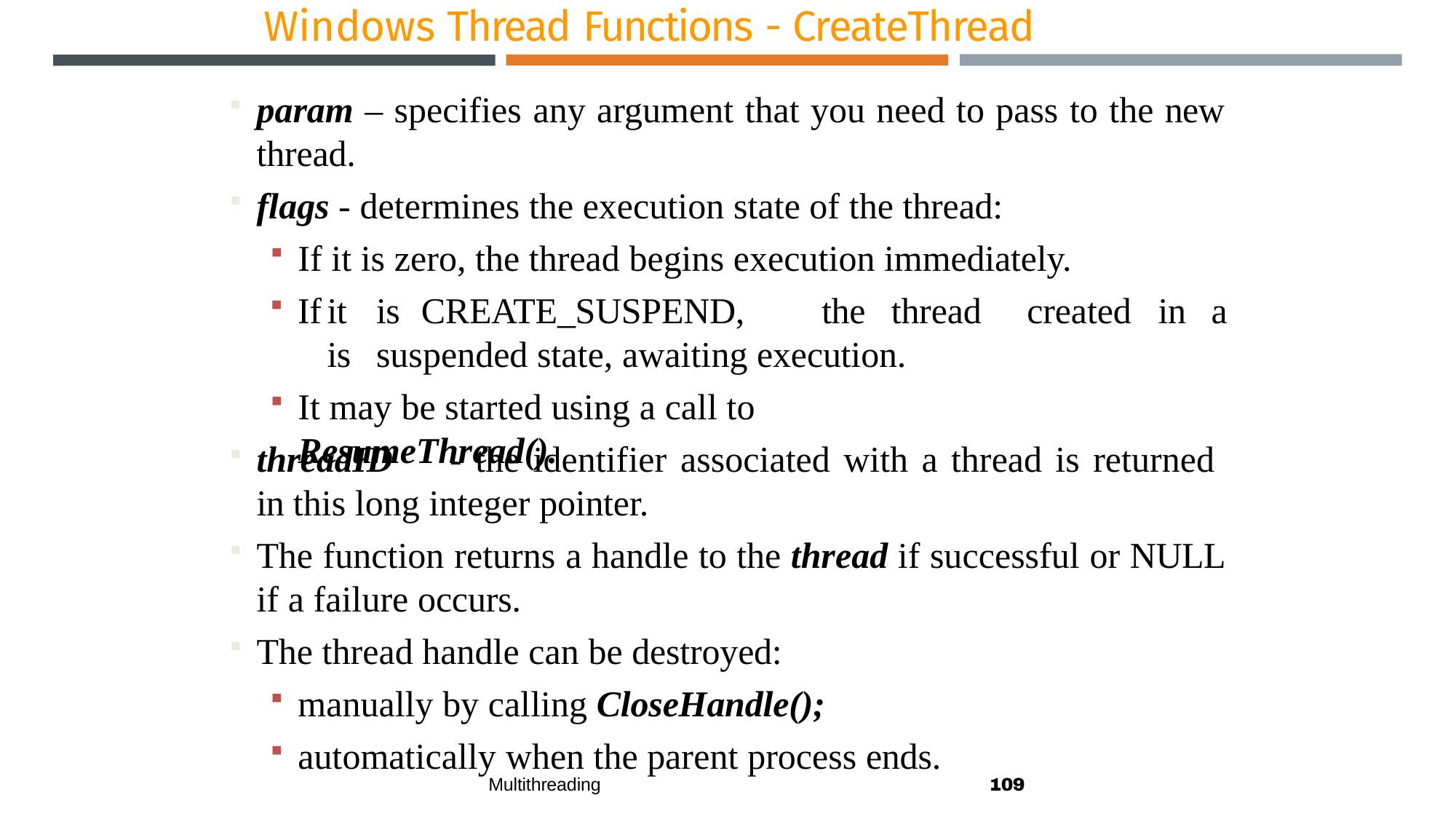

# Windows Thread Functions - CreateThread
param – specifies any argument that you need to pass to the new thread.
flags - determines the execution state of the thread:
If it is zero, the thread begins execution immediately.
If	it	is	CREATE_SUSPEND,	the	thread	is 	suspended state, awaiting execution.
It may be started using a call to ResumeThread().
created	in	a
threadID	- the identifier associated with a thread is returned in this long integer pointer.
The function returns a handle to the thread if successful or NULL if a failure occurs.
The thread handle can be destroyed:
manually by calling CloseHandle();
automatically when the parent process ends.
109
Multithreading